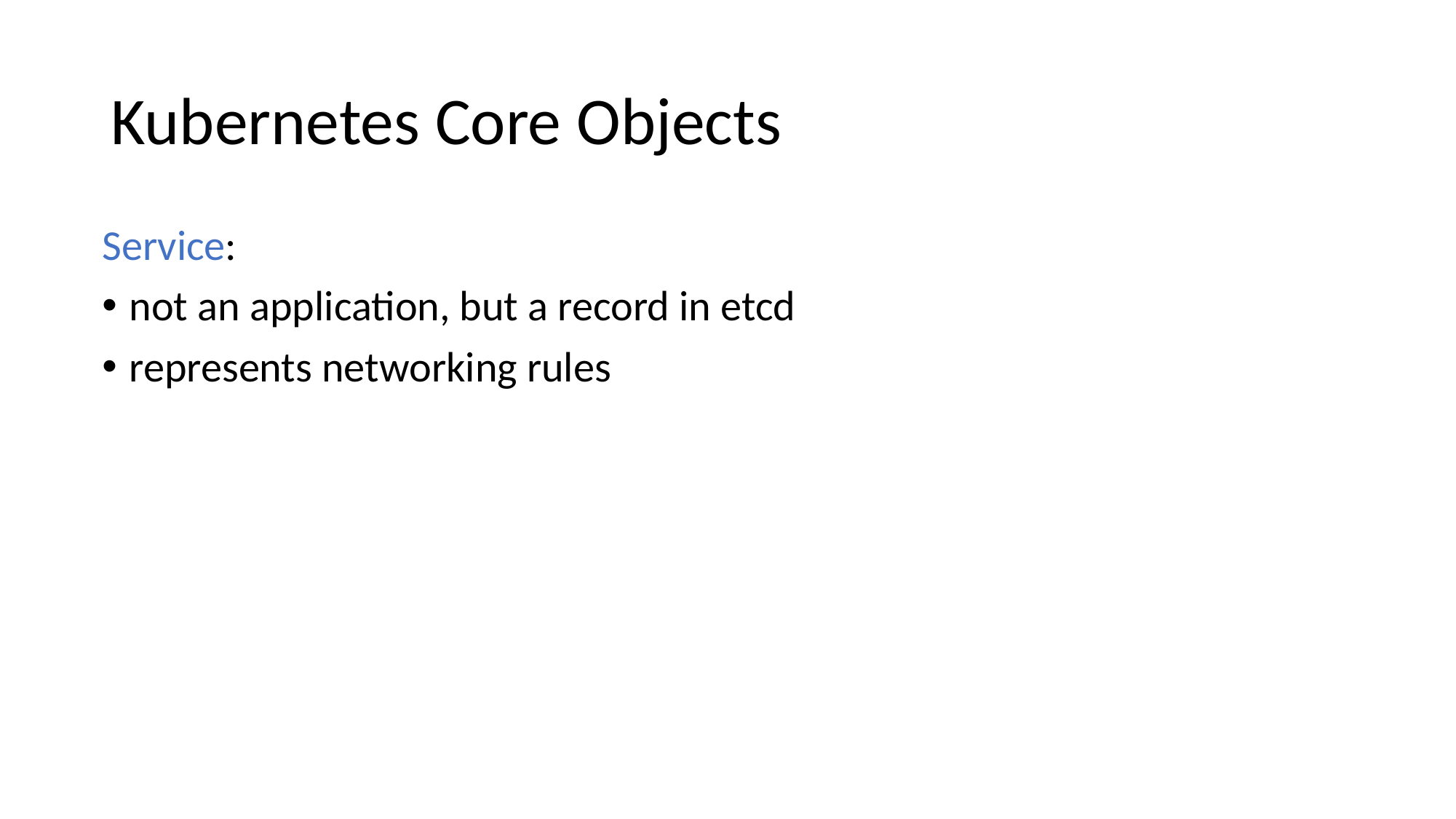

# Kubernetes Core Objects
Service:
not an application, but a record in etcd
represents networking rules